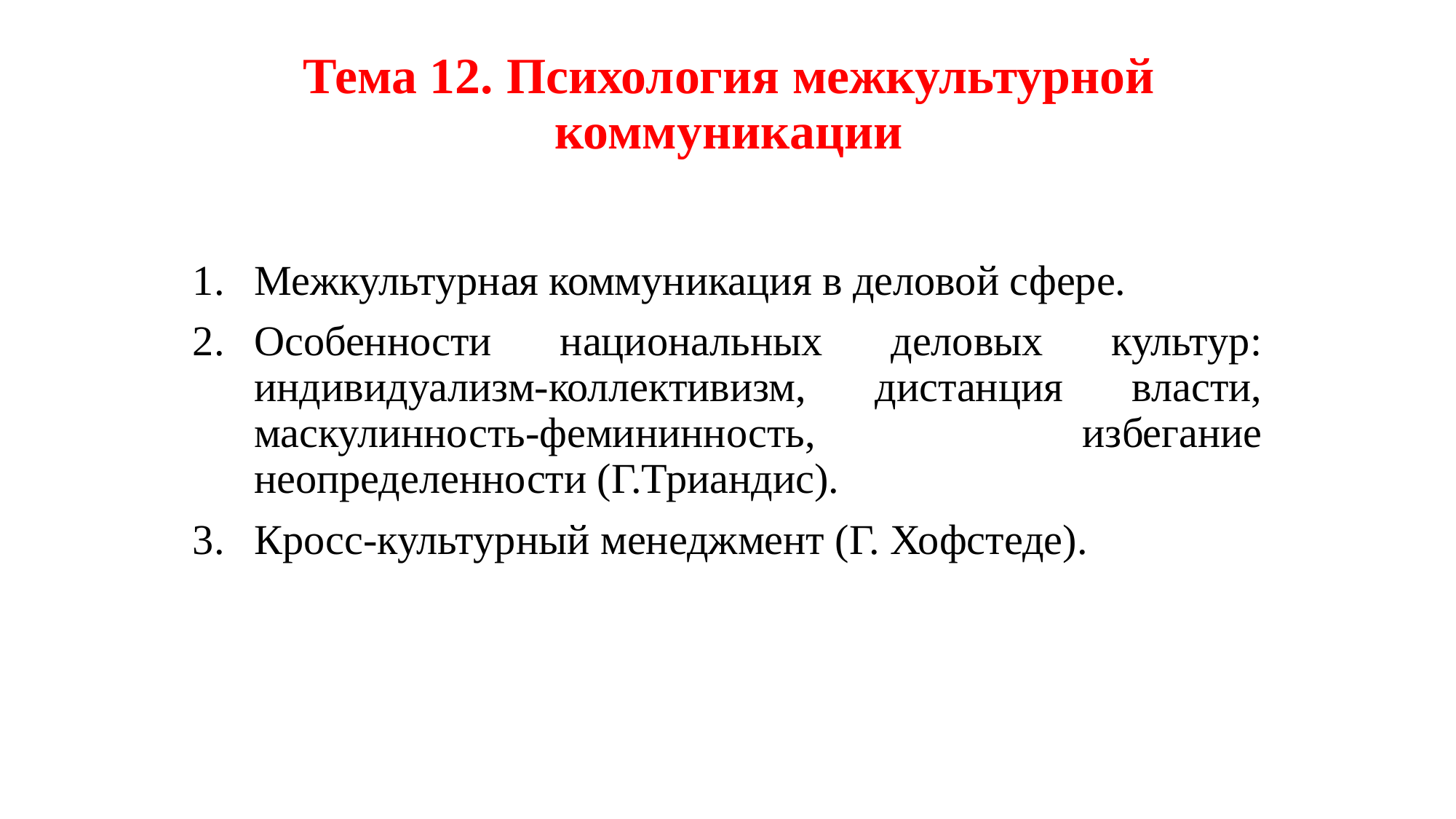

# Тема 12. Психология межкультурной коммуникации
Межкультурная коммуникация в деловой сфере.
Особенности национальных деловых культур: индивидуализм-коллективизм, дистанция власти, маскулинность-фемининность, избегание неопределенности (Г.Триандис).
Кросс-культурный менеджмент (Г. Хофстеде).